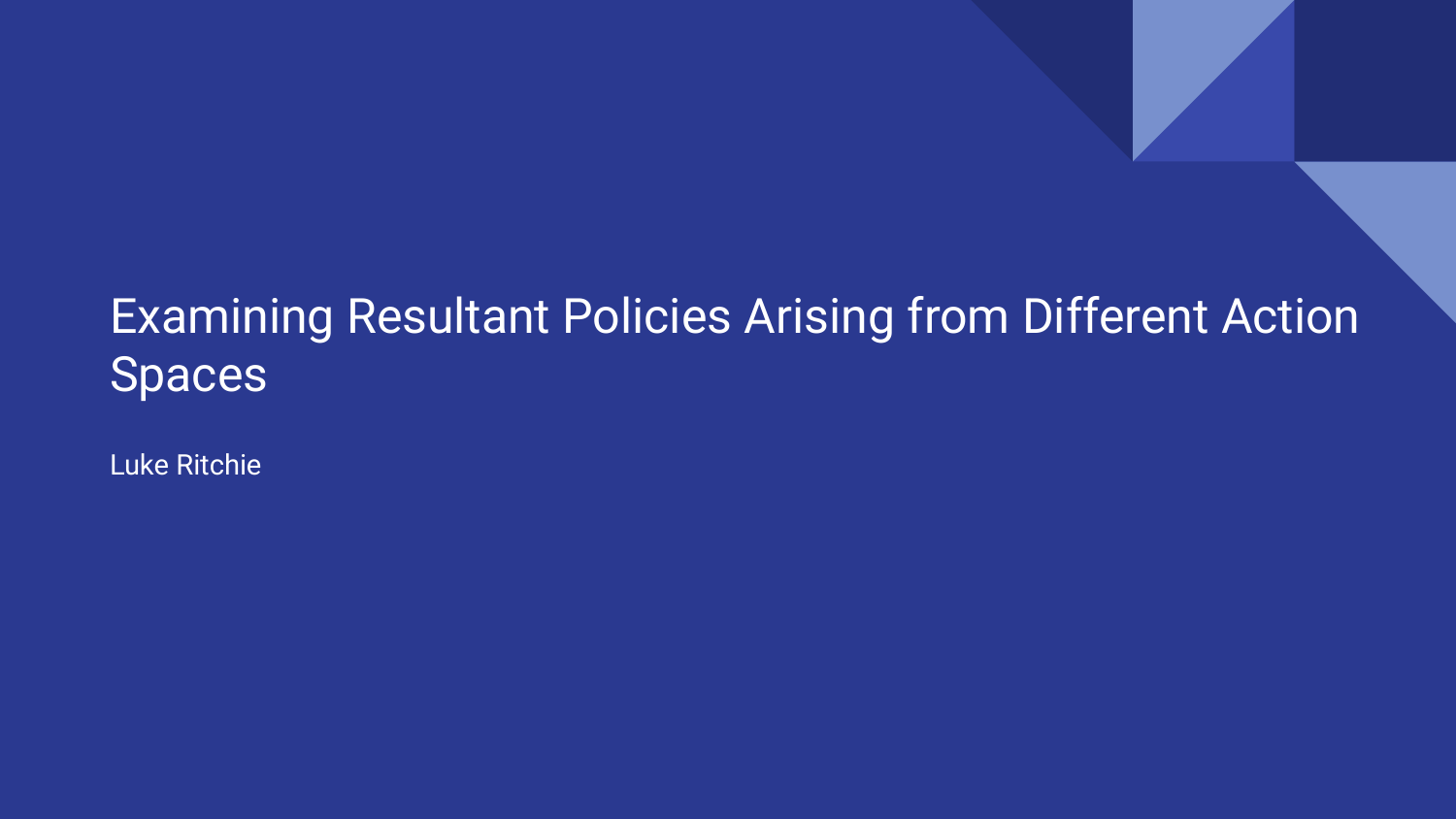

# Examining Resultant Policies Arising from Different Action Spaces
Luke Ritchie